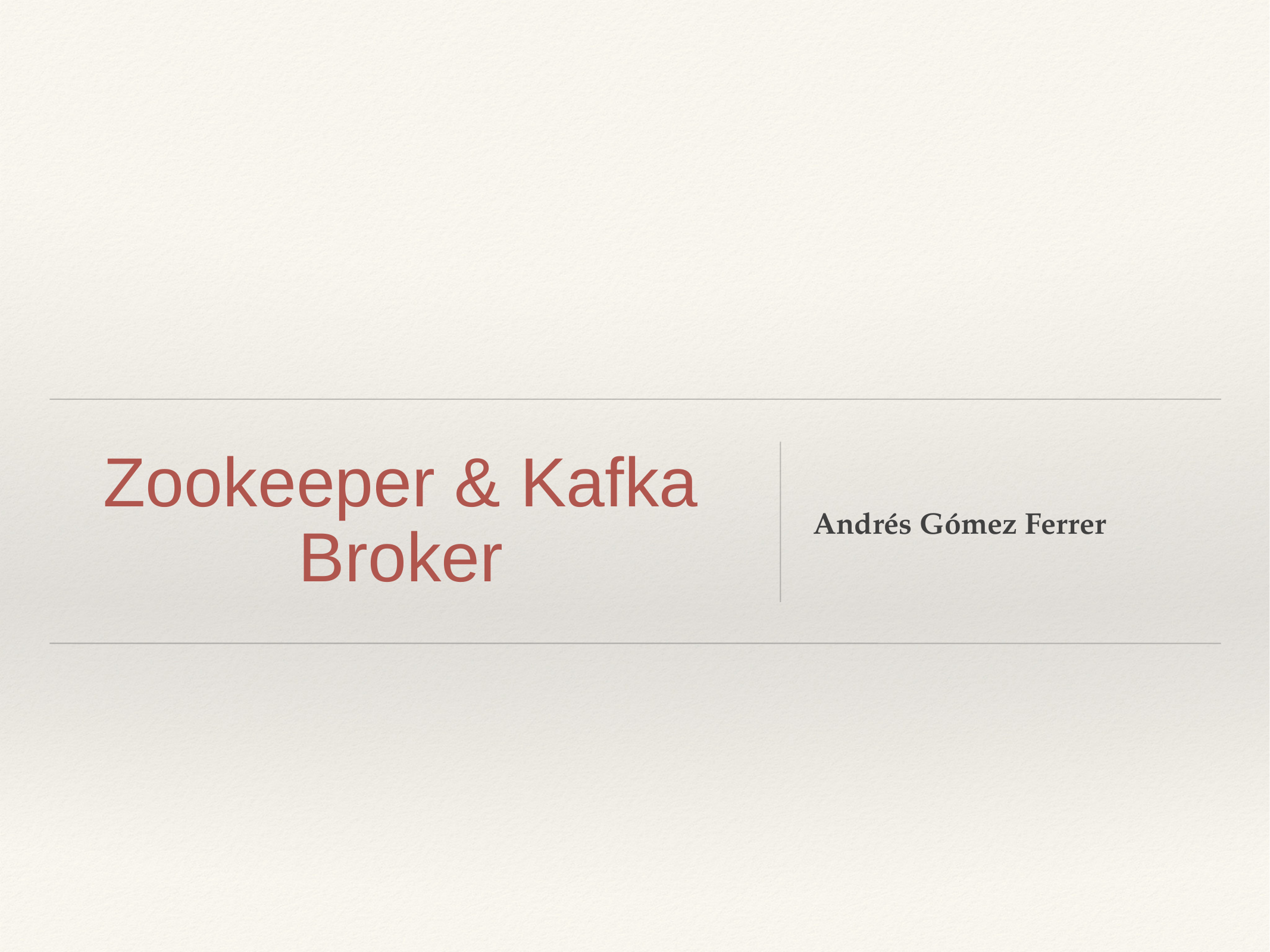

# Zookeeper & Kafka Broker
Andrés Gómez Ferrer
1